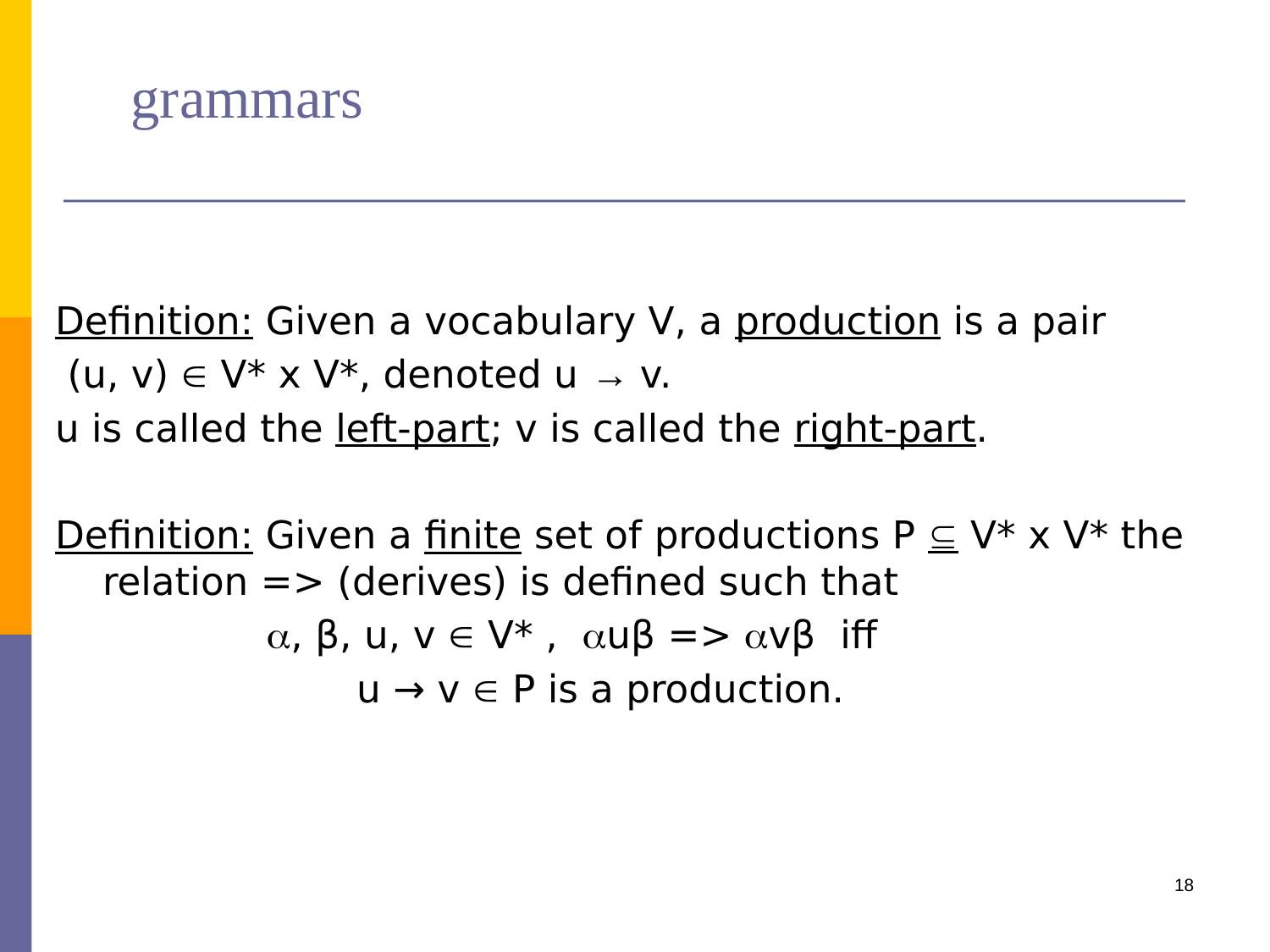

# grammars

Definition: Given a vocabulary V, a production is a pair
 (u, v) ∈ V* x V*, denoted u → v.
u is called the left-part; v is called the right-part.

Definition: Given a finite set of productions P ⊆ V* x V* the relation => (derives) is defined such that
		   α, β, u, v ∈ V* ,  αuβ => αvβ  iff
		 	u → v ∈ P is a production.

18